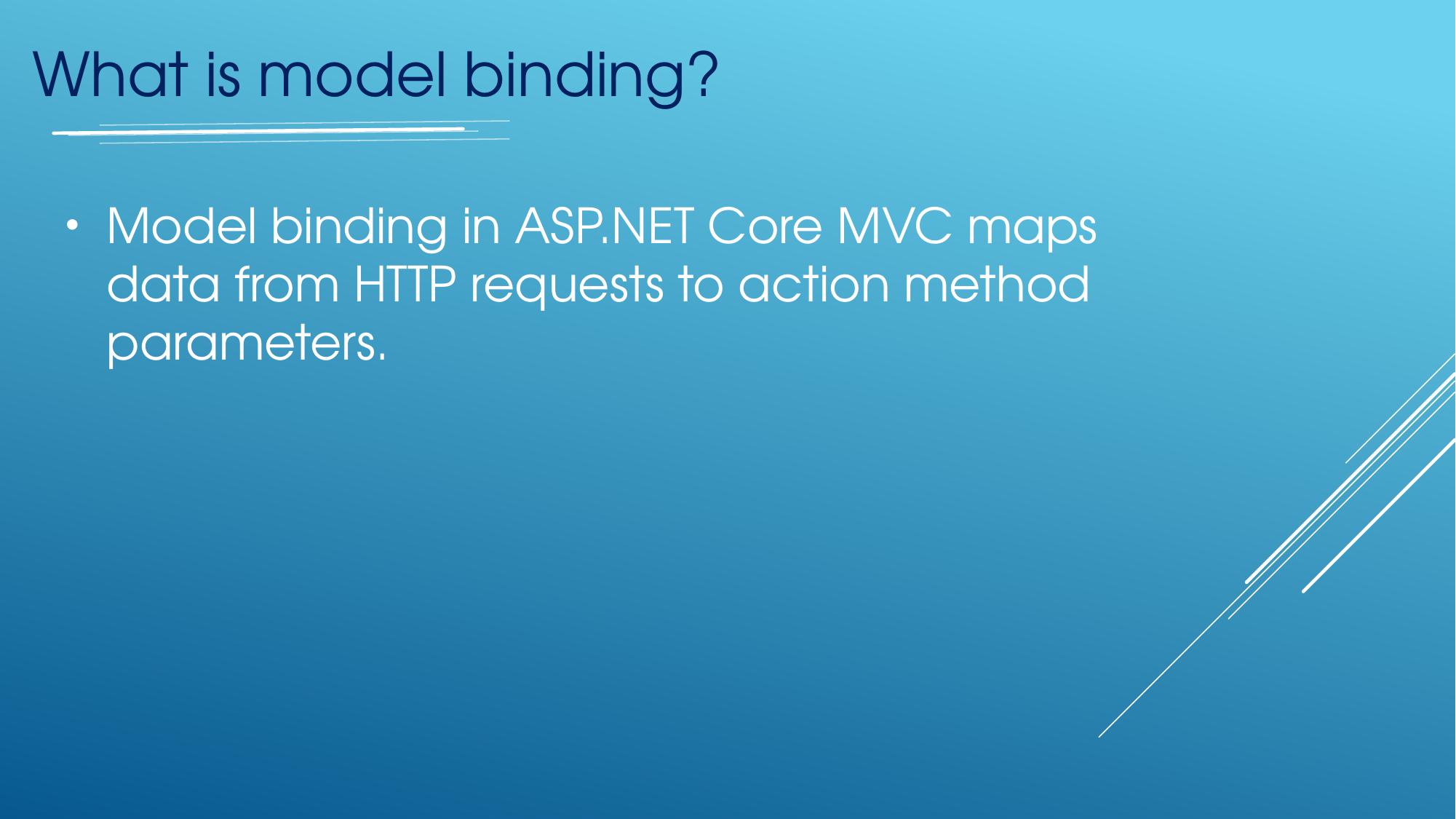

What is model binding?
Model binding in ASP.NET Core MVC maps data from HTTP requests to action method parameters.